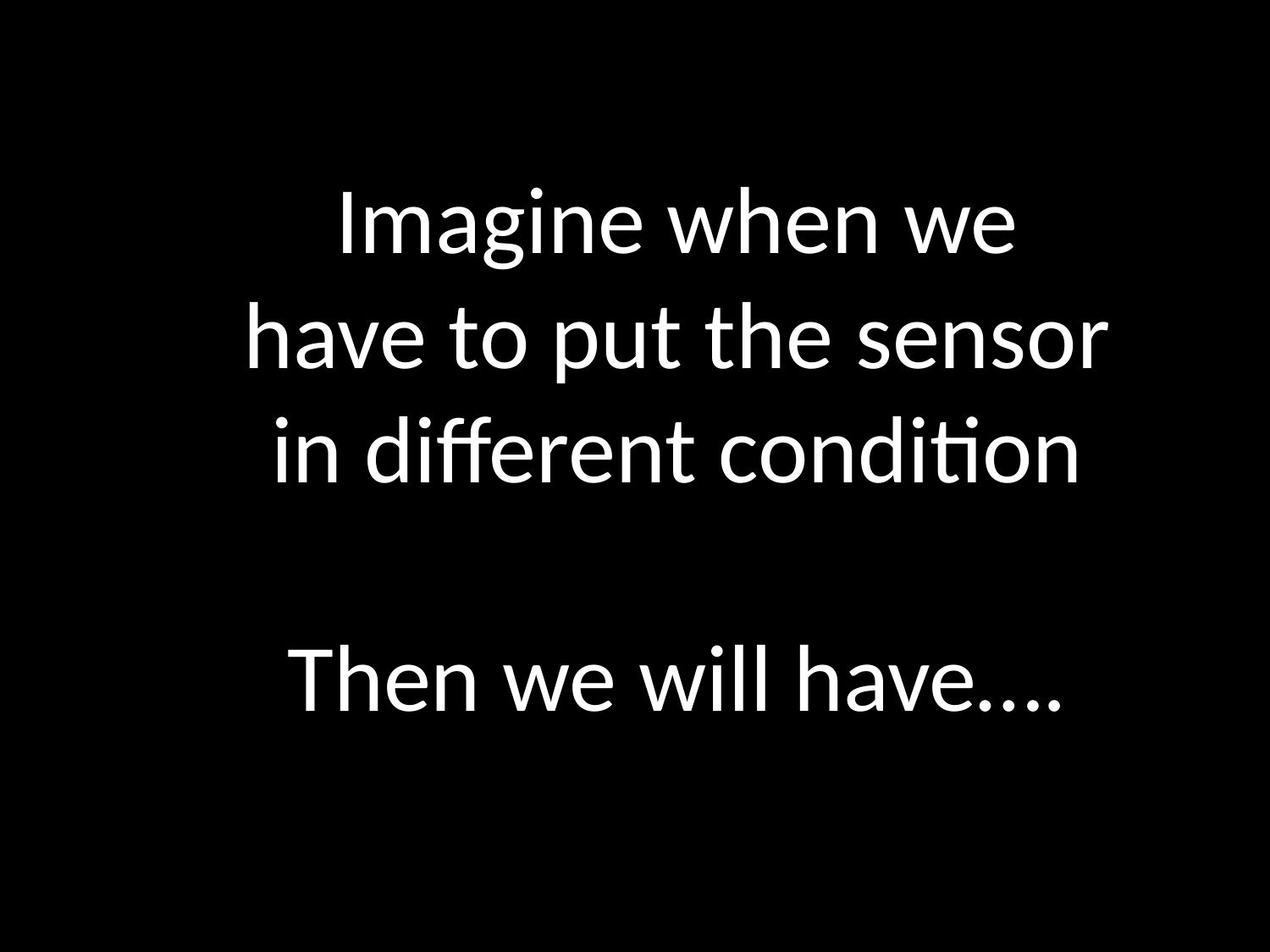

Imagine when we have to put the sensor in different condition

Then we will have….